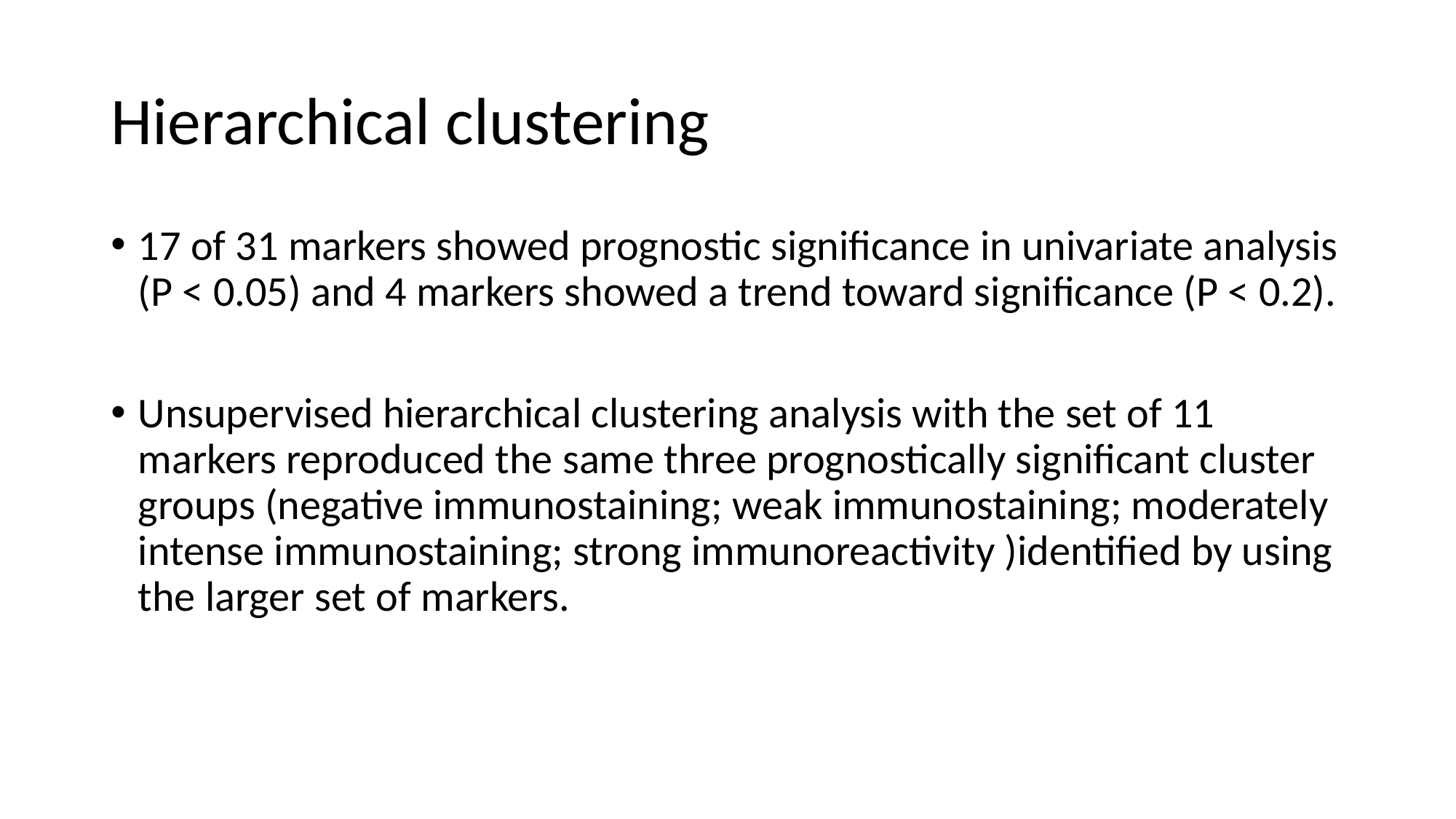

# Hierarchical clustering
17 of 31 markers showed prognostic significance in univariate analysis (P < 0.05) and 4 markers showed a trend toward significance (P < 0.2).

Unsupervised hierarchical clustering analysis with the set of 11 markers reproduced the same three prognostically significant cluster groups (negative immunostaining; weak immunostaining; moderately intense immunostaining; strong immunoreactivity )identified by using the larger set of markers.